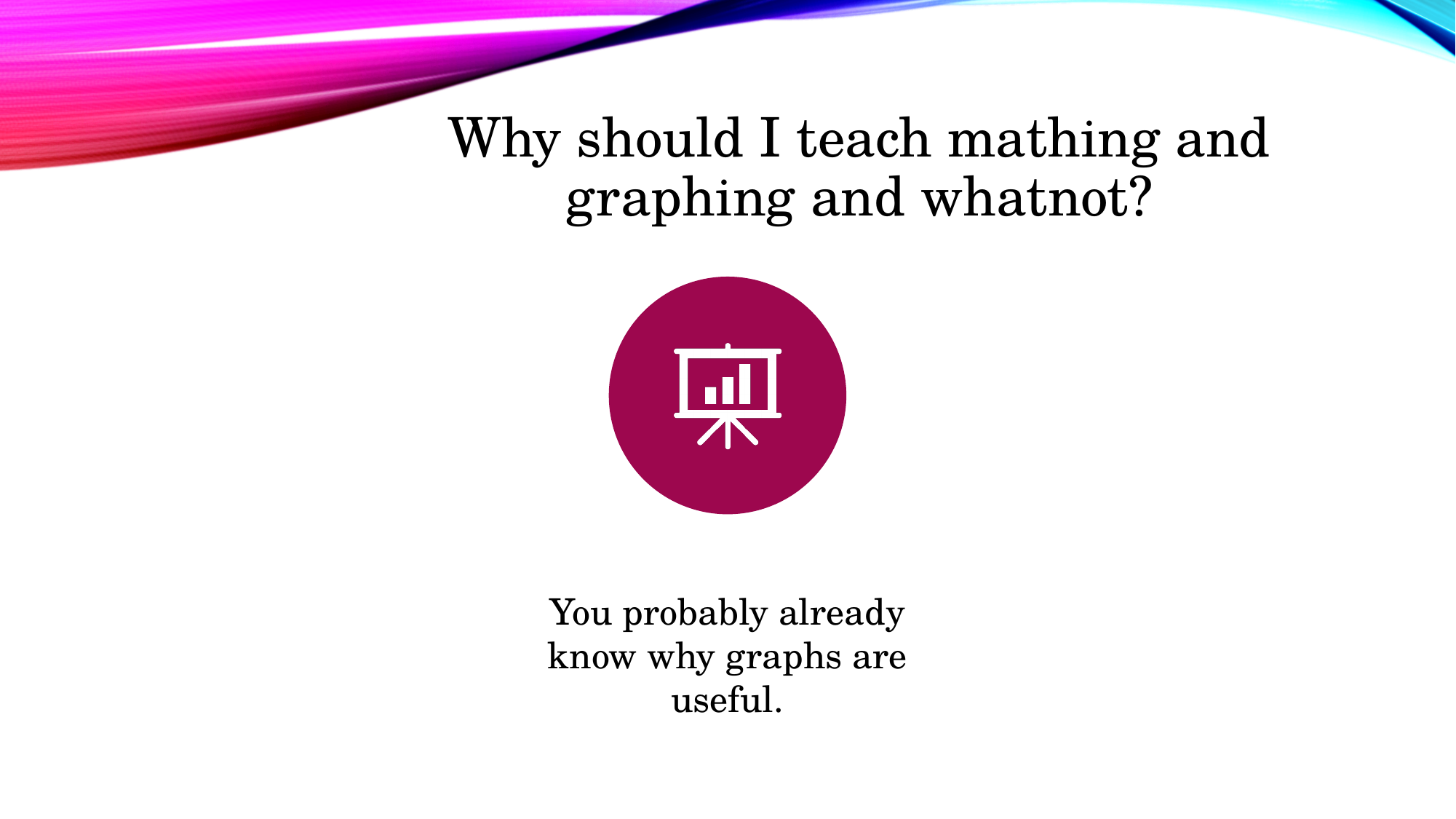

# Why should I teach mathing and graphing and whatnot?
You probably already know why graphs are useful.